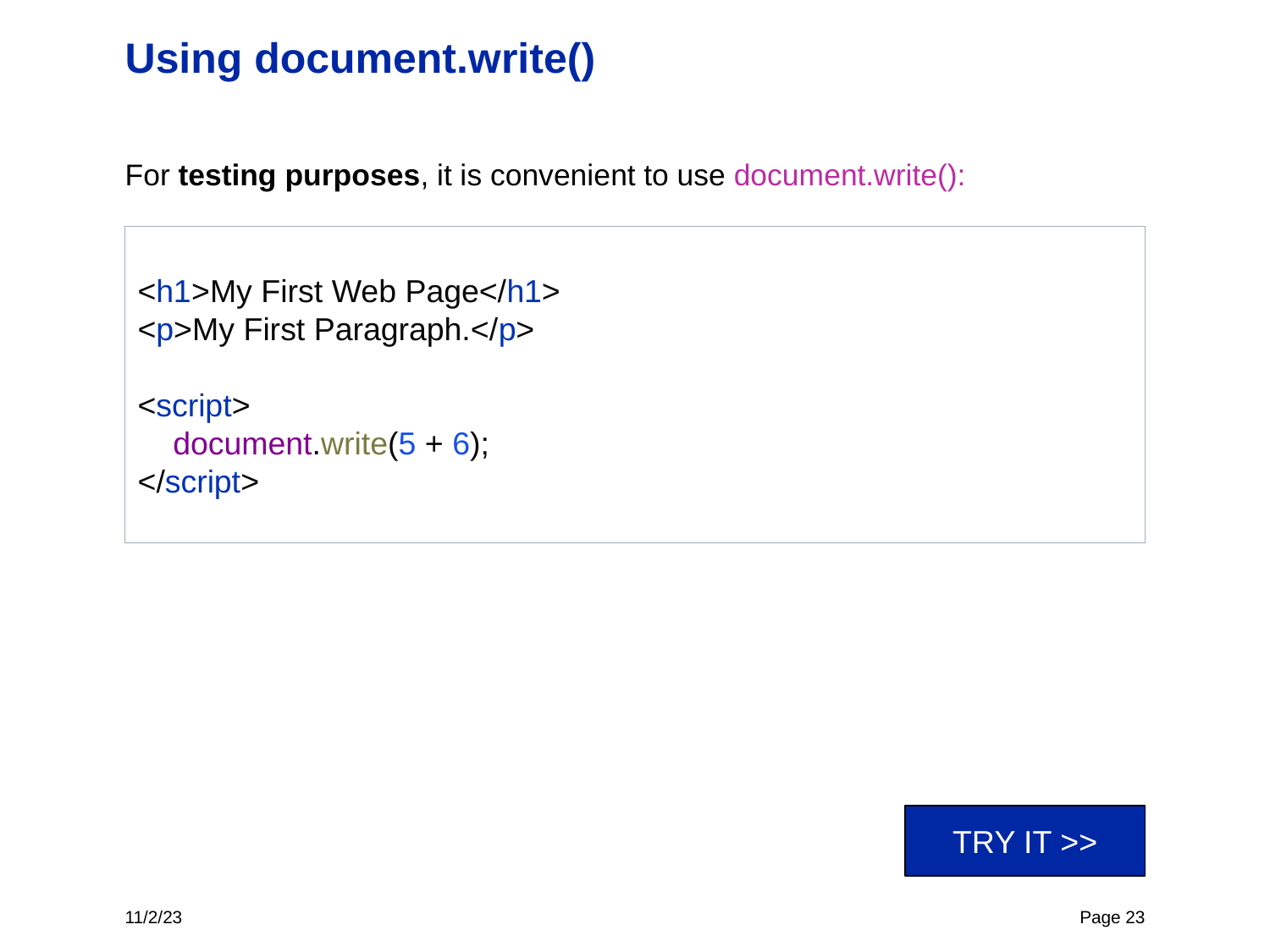

# Using document.write()
For testing purposes, it is convenient to use document.write():

<h1>My First Web Page</h1>
<p>My First Paragraph.</p>
<script>
    document.write(5 + 6);
</script>

TRY IT >>
11/2/23

Page 23